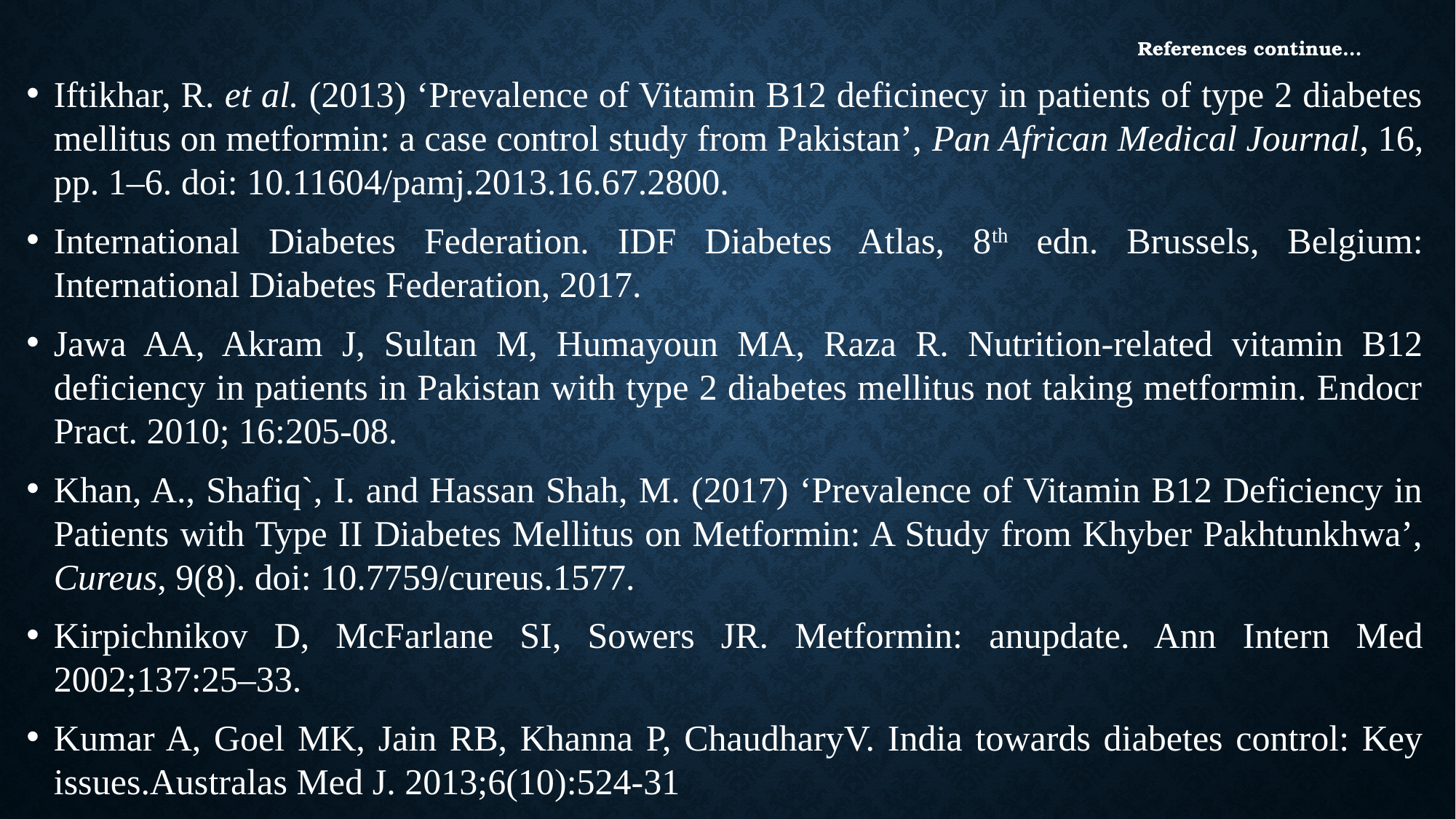

# References continue…
Iftikhar, R. et al. (2013) ‘Prevalence of Vitamin B12 deficinecy in patients of type 2 diabetes mellitus on metformin: a case control study from Pakistan’, Pan African Medical Journal, 16, pp. 1–6. doi: 10.11604/pamj.2013.16.67.2800.
International Diabetes Federation. IDF Diabetes Atlas, 8th edn. Brussels, Belgium: International Diabetes Federation, 2017.
Jawa AA, Akram J, Sultan M, Humayoun MA, Raza R. Nutrition-related vitamin B12 deficiency in patients in Pakistan with type 2 diabetes mellitus not taking metformin. Endocr Pract. 2010; 16:205-08.
Khan, A., Shafiq`, I. and Hassan Shah, M. (2017) ‘Prevalence of Vitamin B12 Deficiency in Patients with Type II Diabetes Mellitus on Metformin: A Study from Khyber Pakhtunkhwa’, Cureus, 9(8). doi: 10.7759/cureus.1577.
Kirpichnikov D, McFarlane SI, Sowers JR. Metformin: anupdate. Ann Intern Med 2002;137:25–33.
Kumar A, Goel MK, Jain RB, Khanna P, ChaudharyV. India towards diabetes control: Key issues.Australas Med J. 2013;6(10):524-31